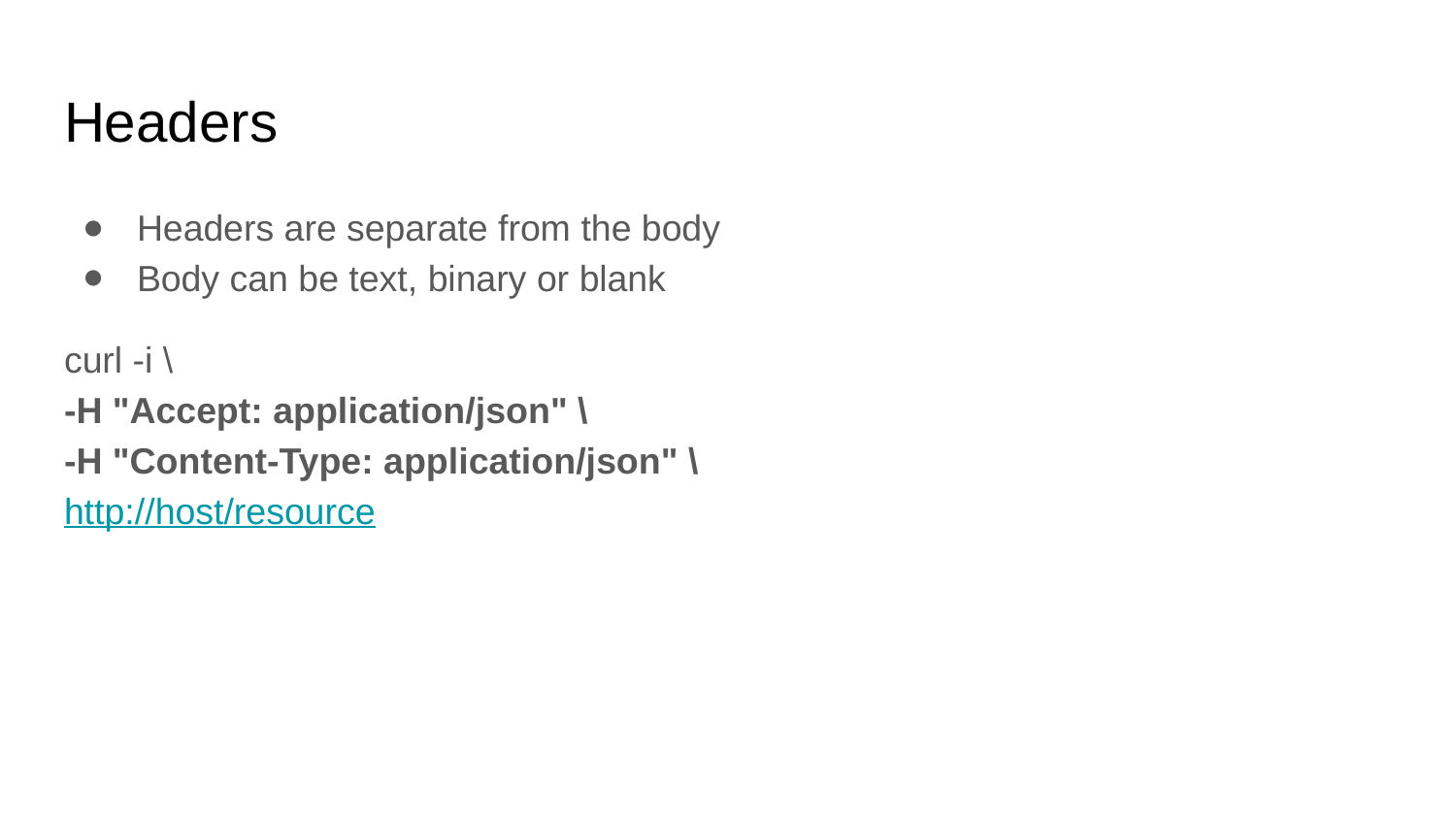

# Headers
Headers are separate from the body
Body can be text, binary or blank
curl -i \
-H "Accept: application/json" \
-H "Content-Type: application/json" \
http://host/resource